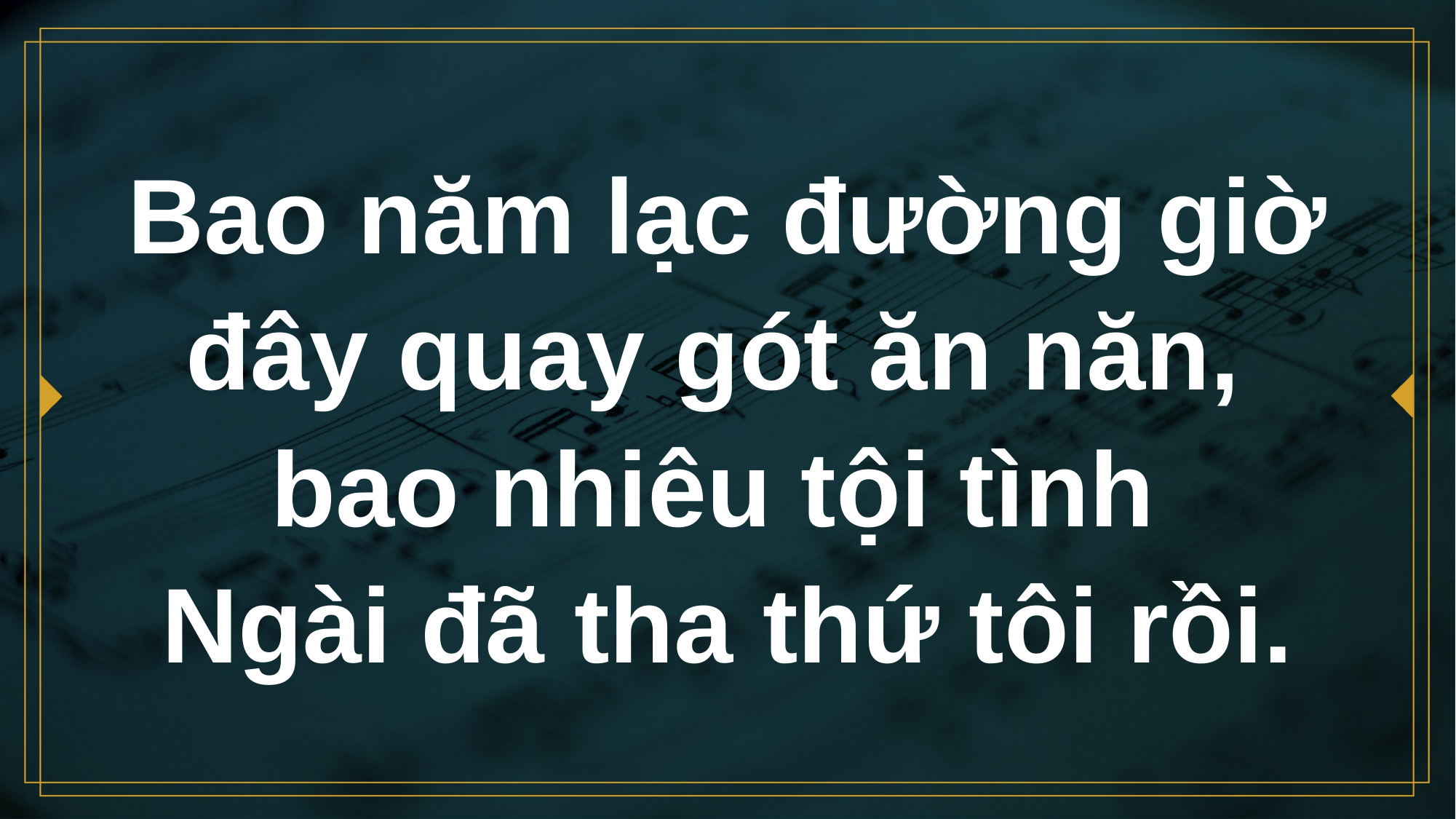

# Bao năm lạc đường giờ đây quay gót ăn năn, bao nhiêu tội tình Ngài đã tha thứ tôi rồi.